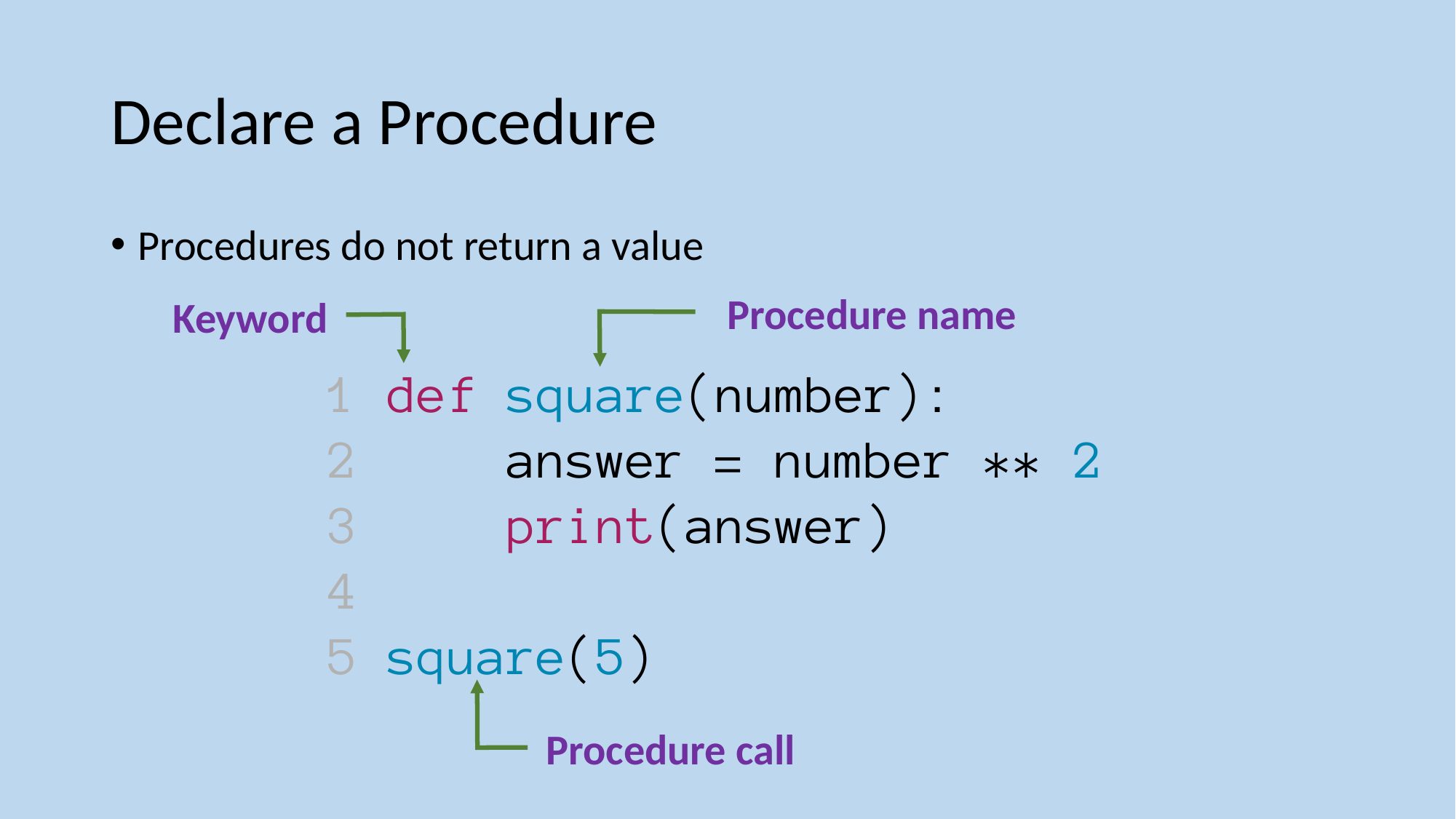

# Declare a Procedure
Procedures do not return a value

Keyword
Procedure name
1 def square(number):
2     answer = number ** 2
3     print(answer)
4
5 square(5)
Procedure call